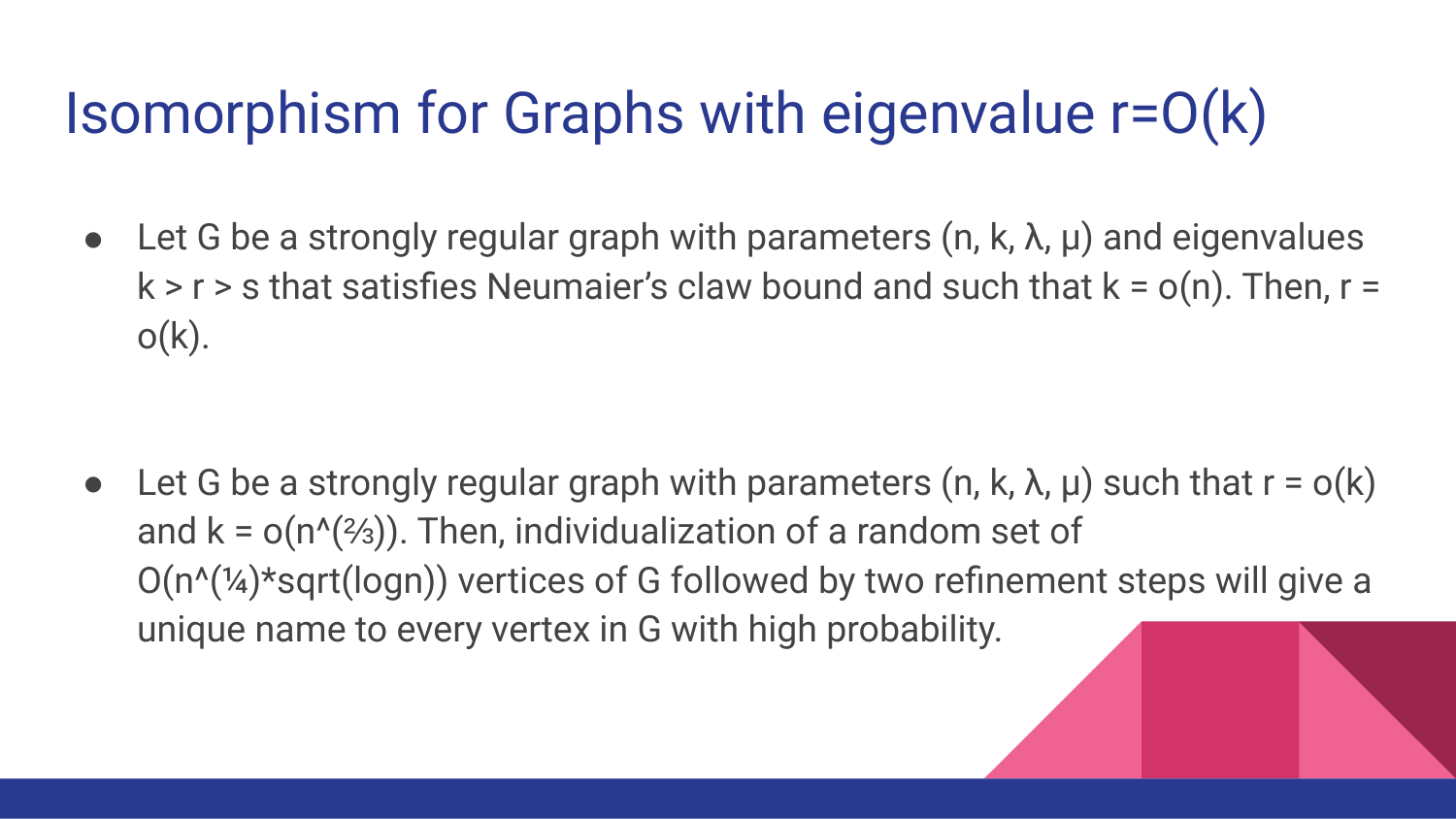

# Isomorphism for Graphs with eigenvalue r=O(k)
Let G be a strongly regular graph with parameters (n, k, λ, μ) and eigenvalues k > r > s that satisfies Neumaier’s claw bound and such that k = o(n). Then, r = o(k).

Let G be a strongly regular graph with parameters (n, k, λ, μ) such that r = o(k) and k = o(n^(⅔)). Then, individualization of a random set of O(n^(¼)*sqrt(logn)) vertices of G followed by two refinement steps will give a unique name to every vertex in G with high probability.